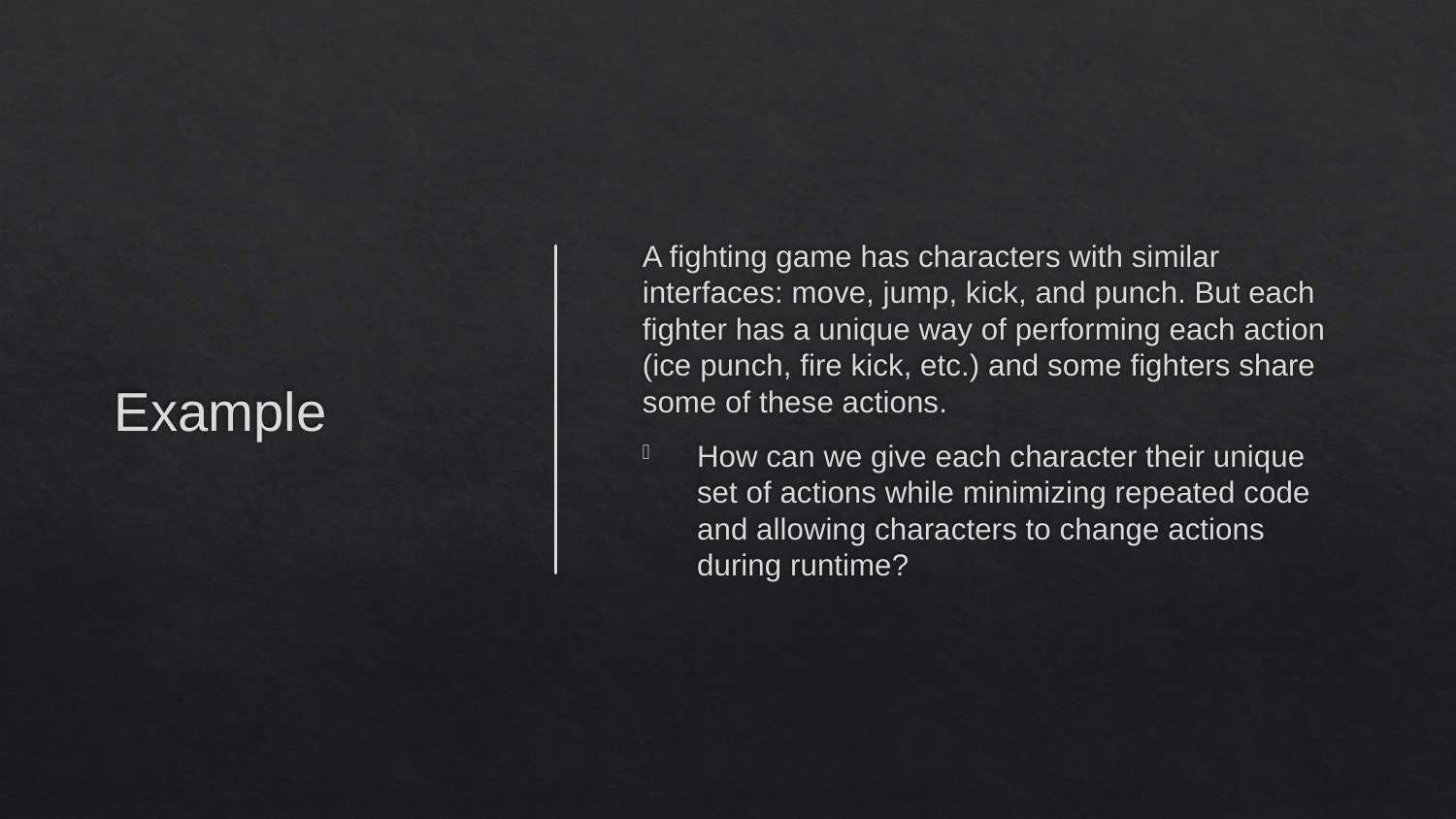

# Example
A fighting game has characters with similar interfaces: move, jump, kick, and punch. But each fighter has a unique way of performing each action (ice punch, fire kick, etc.) and some fighters share some of these actions.
How can we give each character their unique set of actions while minimizing repeated code and allowing characters to change actions during runtime?